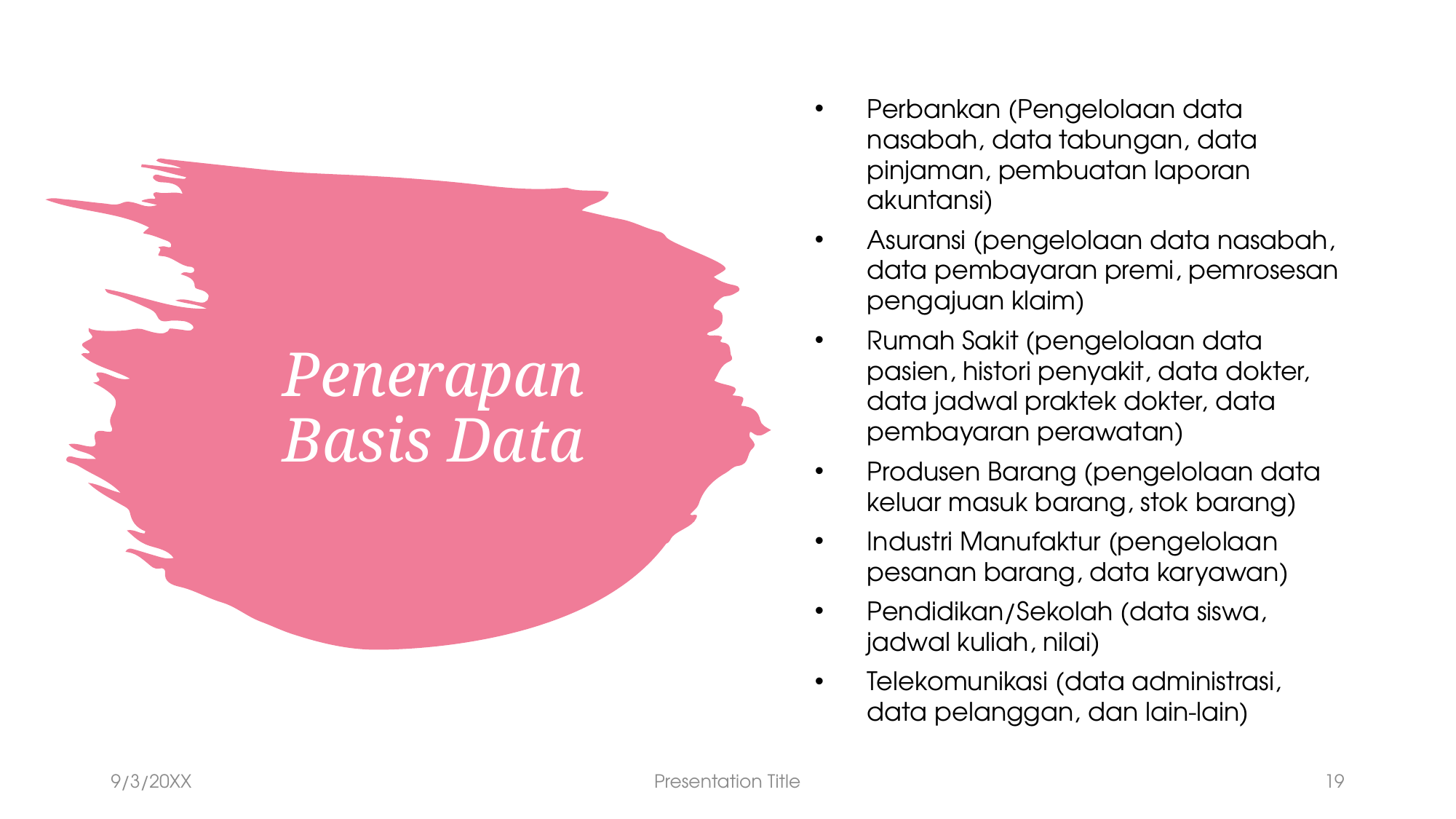

Perbankan (Pengelolaan data nasabah, data tabungan, data pinjaman, pembuatan laporan akuntansi)
Asuransi (pengelolaan data nasabah, data pembayaran premi, pemrosesan pengajuan klaim)
Rumah Sakit (pengelolaan data pasien, histori penyakit, data dokter, data jadwal praktek dokter, data pembayaran perawatan)
Produsen Barang (pengelolaan data keluar masuk barang, stok barang)
Industri Manufaktur (pengelolaan pesanan barang, data karyawan)
Pendidikan/Sekolah (data siswa, jadwal kuliah, nilai)
Telekomunikasi (data administrasi, data pelanggan, dan lain-lain)
# Penerapan Basis Data
9/3/20XX
Presentation Title
19